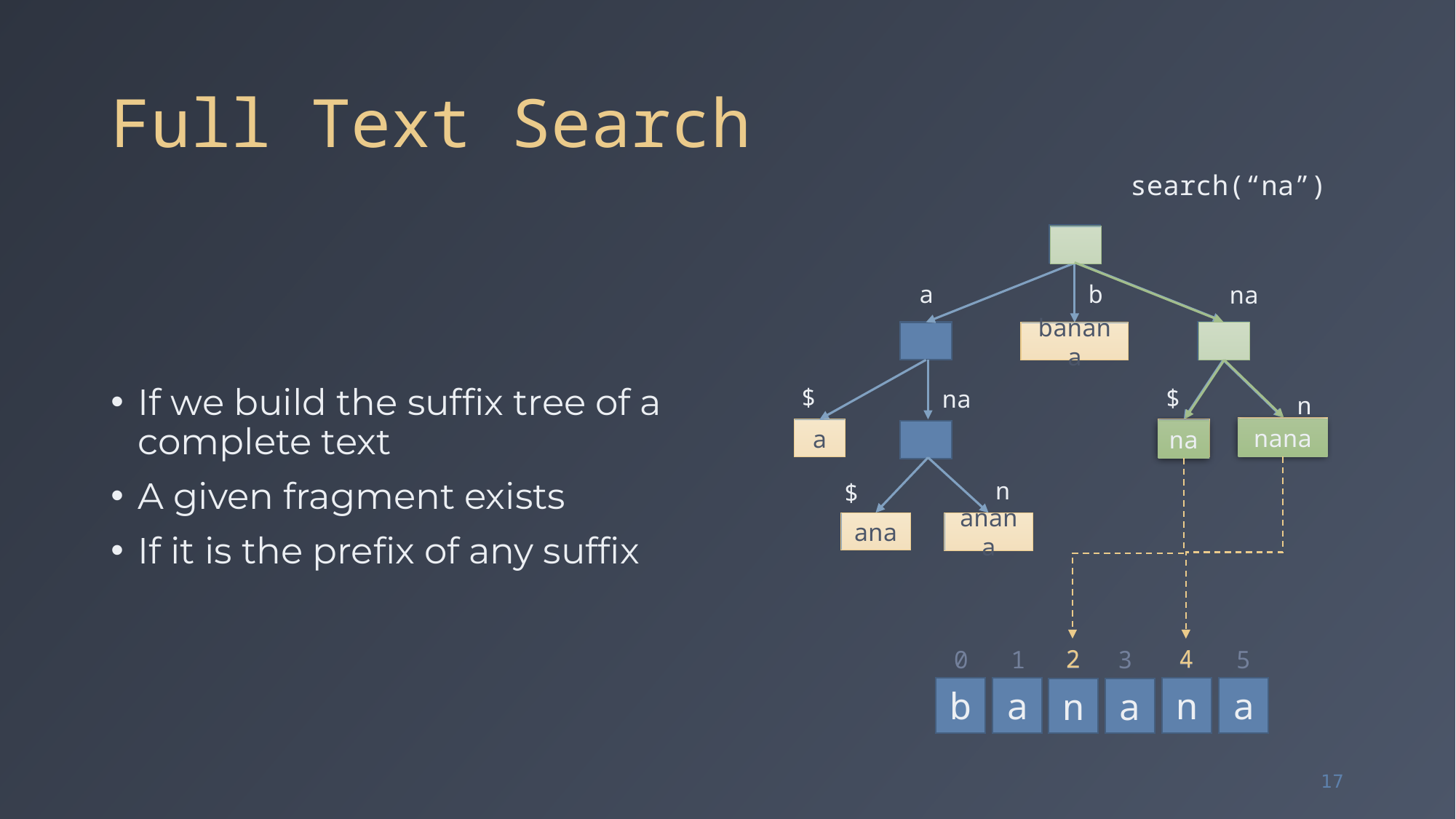

# Full Text Search
search(“na”)
If we build the suffix tree of a complete text
A given fragment exists
If it is the prefix of any suffix

a
b
na

banana
$
$
na
n
nana
nana
na
a
na

n
$
ana
anana
2
4
0
1
2
3
4
5
a
a
n
b
a
n
17